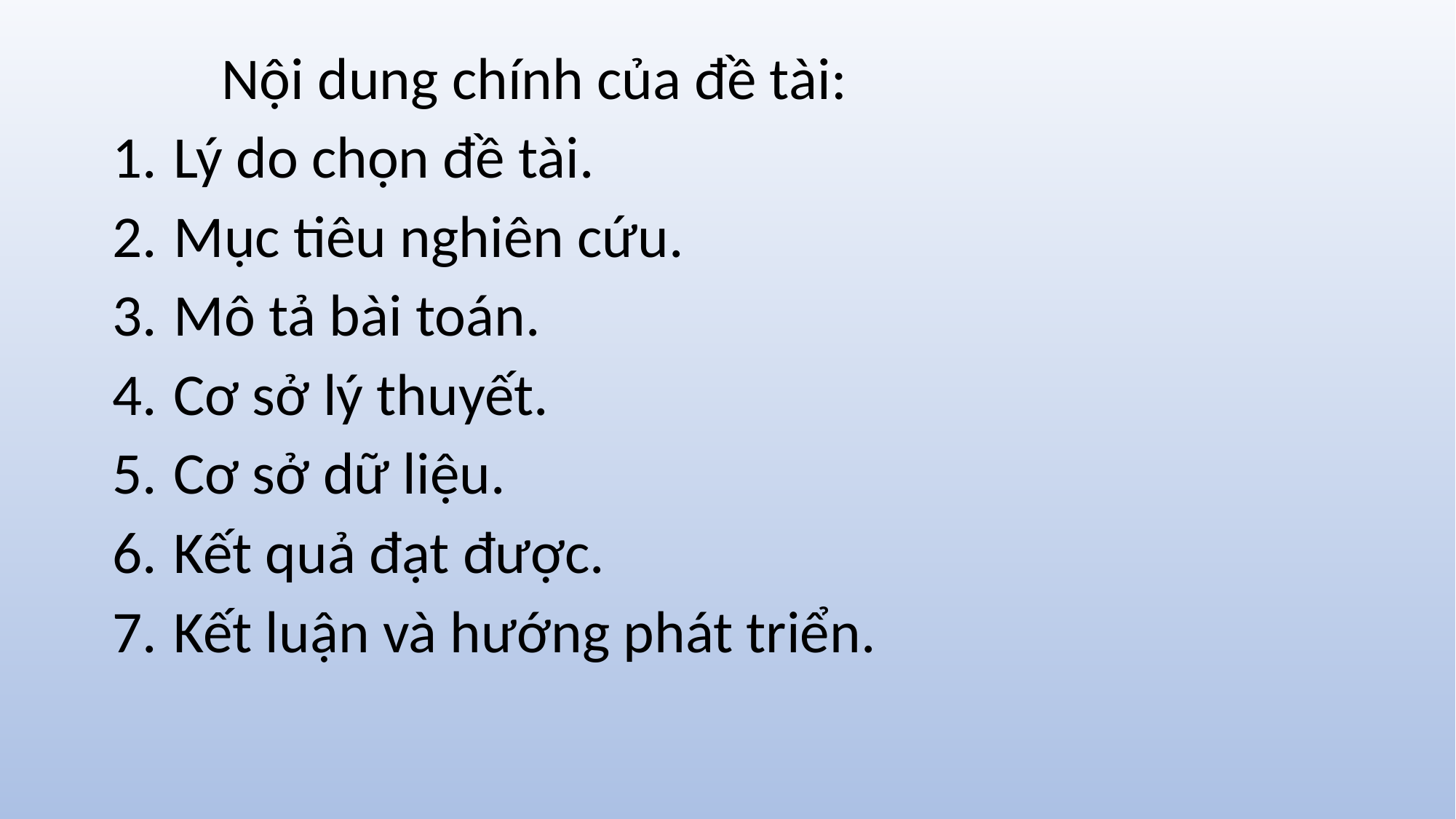

Nội dung chính của đề tài:
Lý do chọn đề tài.
Mục tiêu nghiên cứu.
Mô tả bài toán.
Cơ sở lý thuyết.
Cơ sở dữ liệu.
Kết quả đạt được.
Kết luận và hướng phát triển.